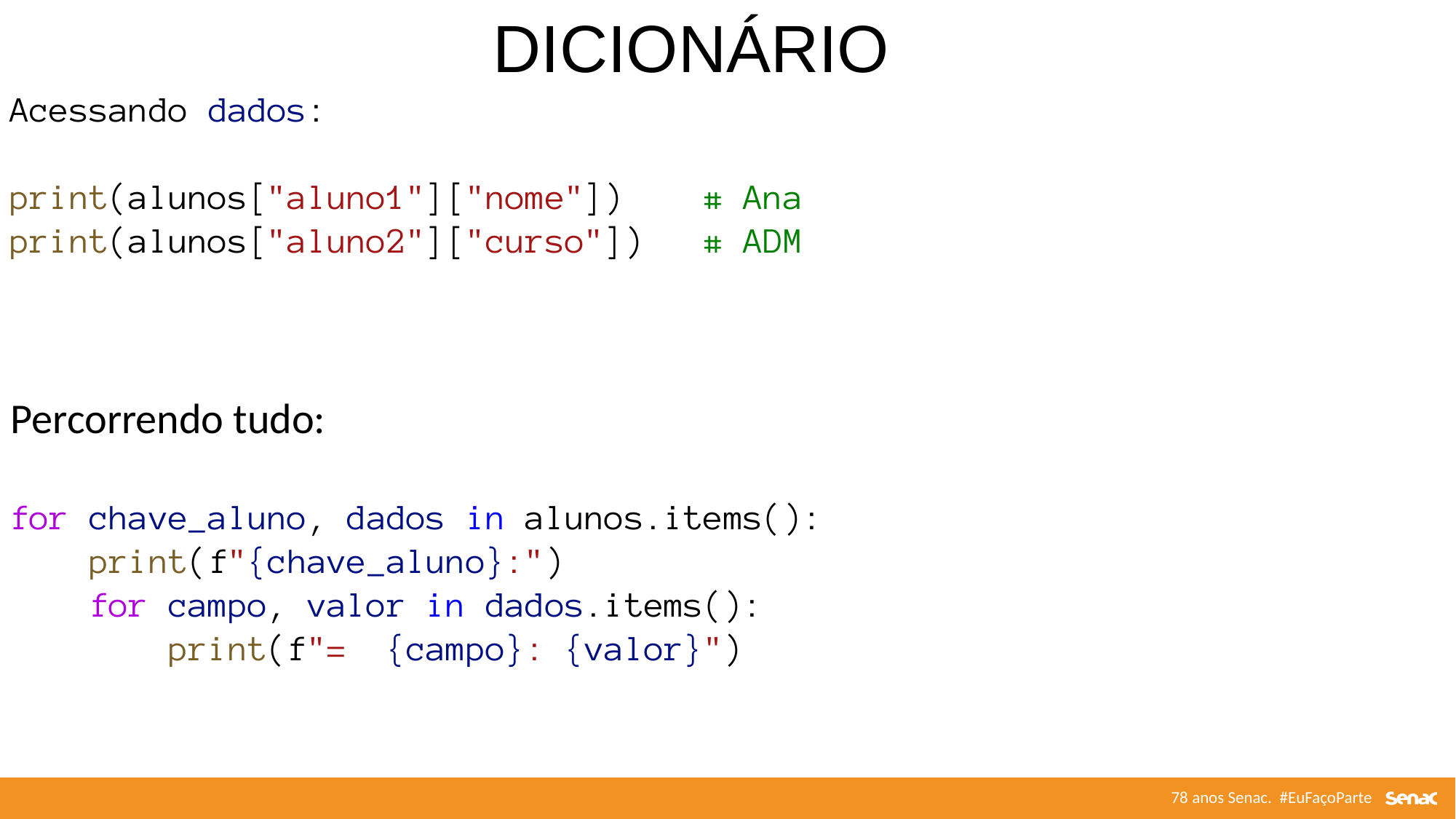

DICIONÁRIO
Acessando dados:

print(alunos["aluno1"]["nome"])    # Ana
print(alunos["aluno2"]["curso"])   # ADM

Percorrendo tudo:

for chave_aluno, dados in alunos.items():
    print(f"{chave_aluno}:")
    for campo, valor in dados.items():
        print(f"=  {campo}: {valor}")